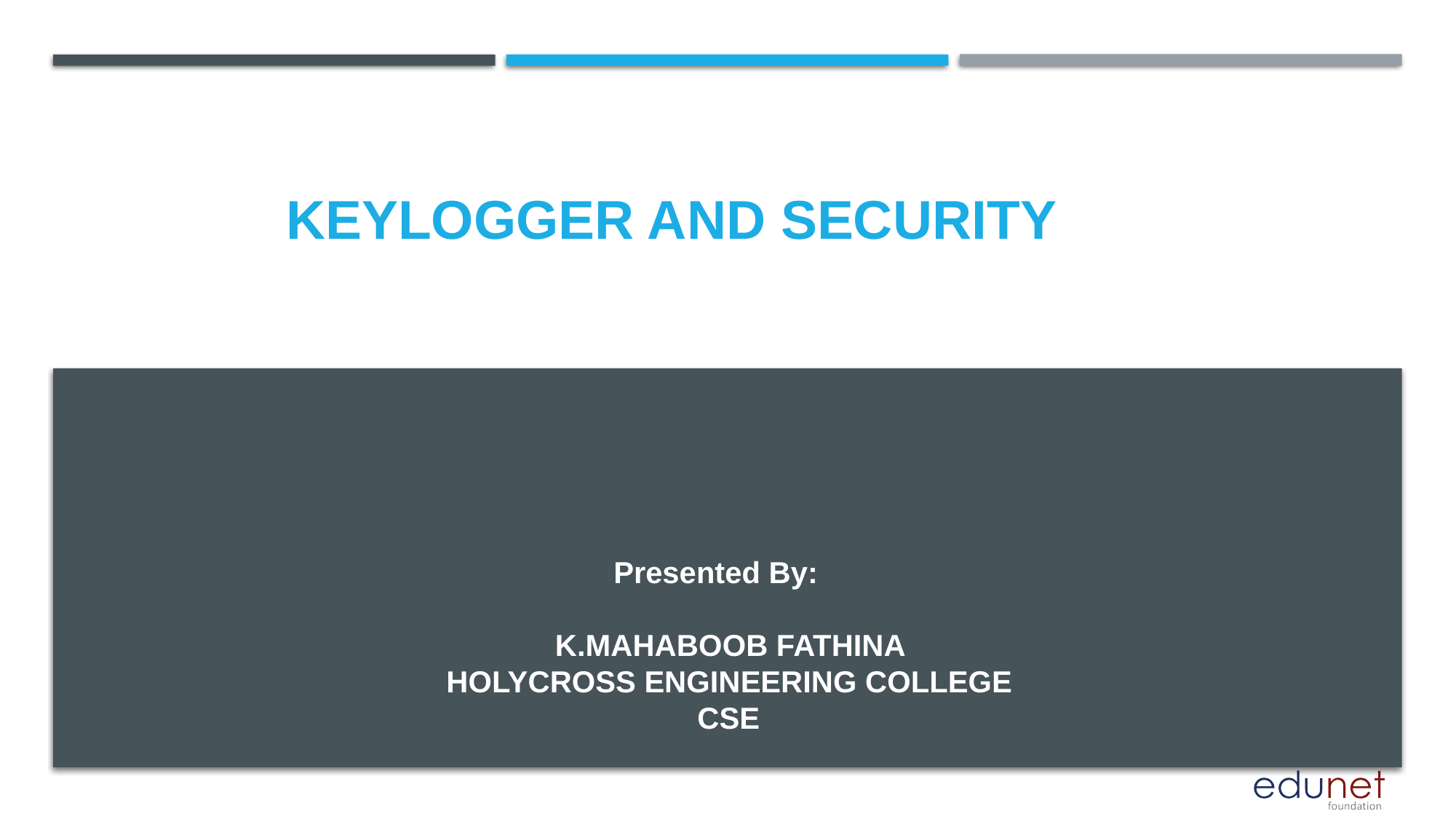

# KEYLOGGER AND SECURITY
                                                         Presented By:

                                                  K.MAHABOOB FATHINA
                                     HOLYCROSS ENGINEERING COLLEGE
                                                                   CSE